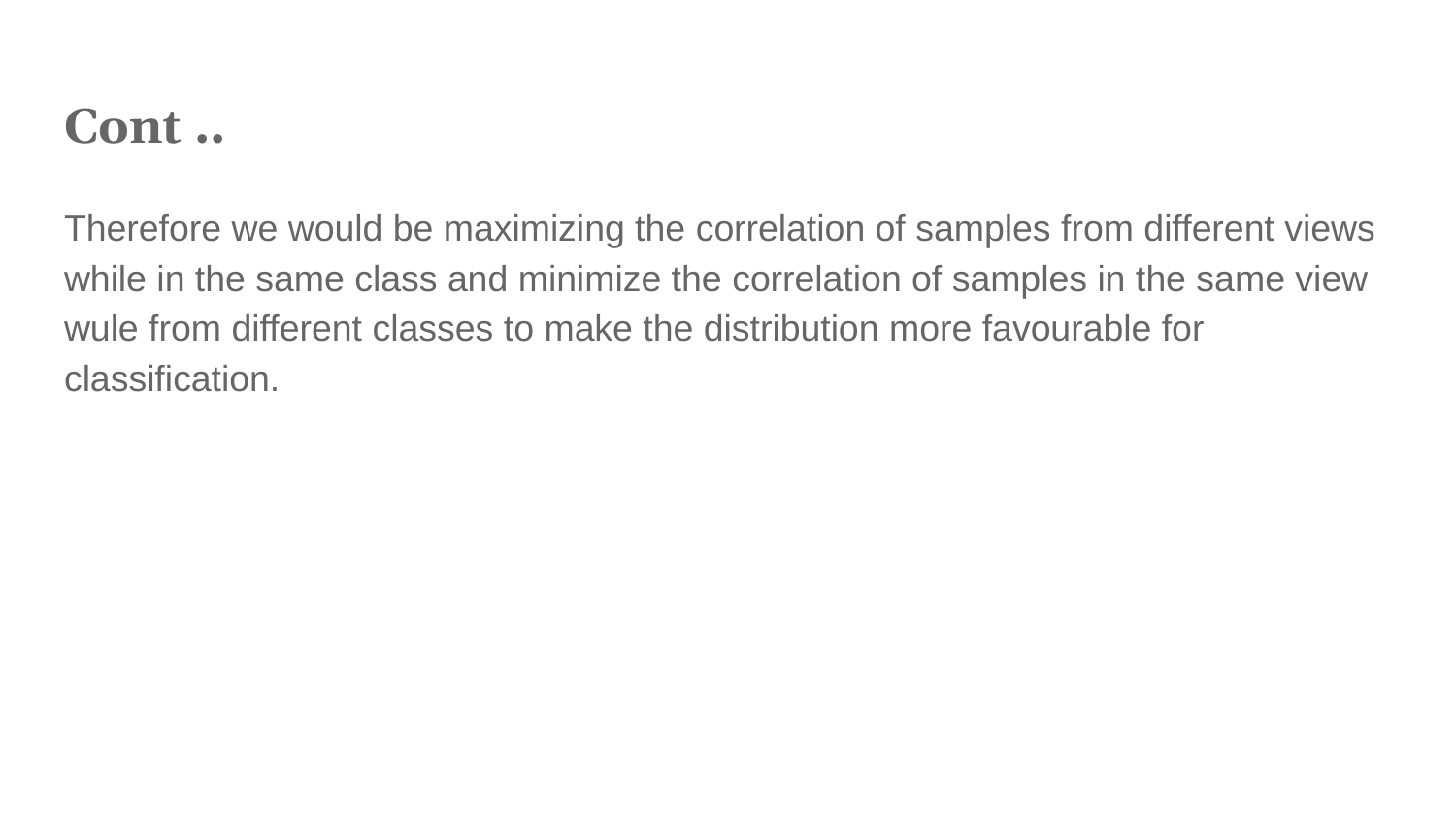

# Cont ..
Therefore we would be maximizing the correlation of samples from different views while in the same class and minimize the correlation of samples in the same view wule from different classes to make the distribution more favourable for classification.